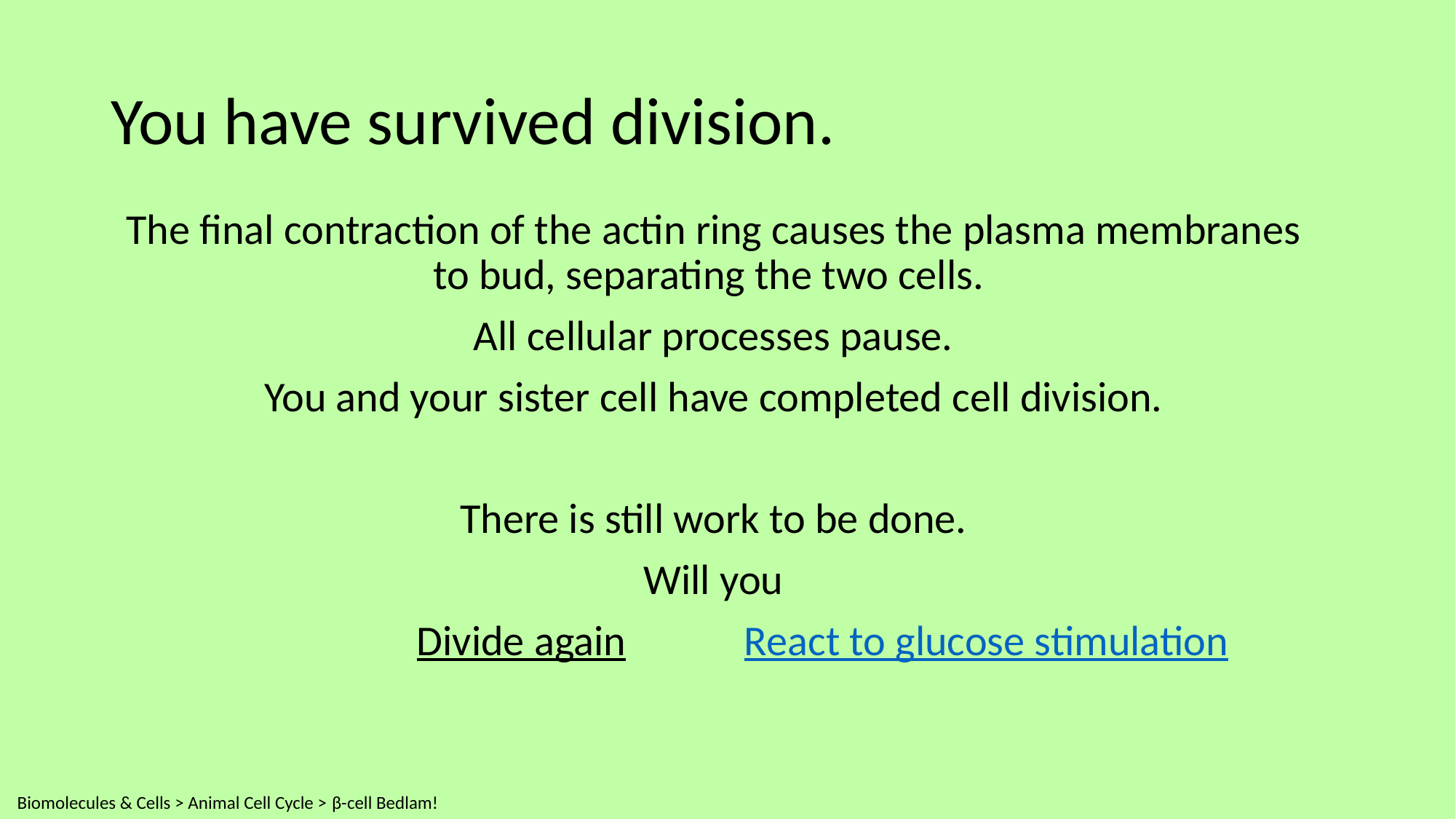

# You have survived division.
The final contraction of the actin ring causes the plasma membranes to bud, separating the two cells.
All cellular processes pause.
You and your sister cell have completed cell division.

There is still work to be done.
Will you
		Divide again		React to glucose stimulation
Biomolecules & Cells > Animal Cell Cycle > β-cell Bedlam!